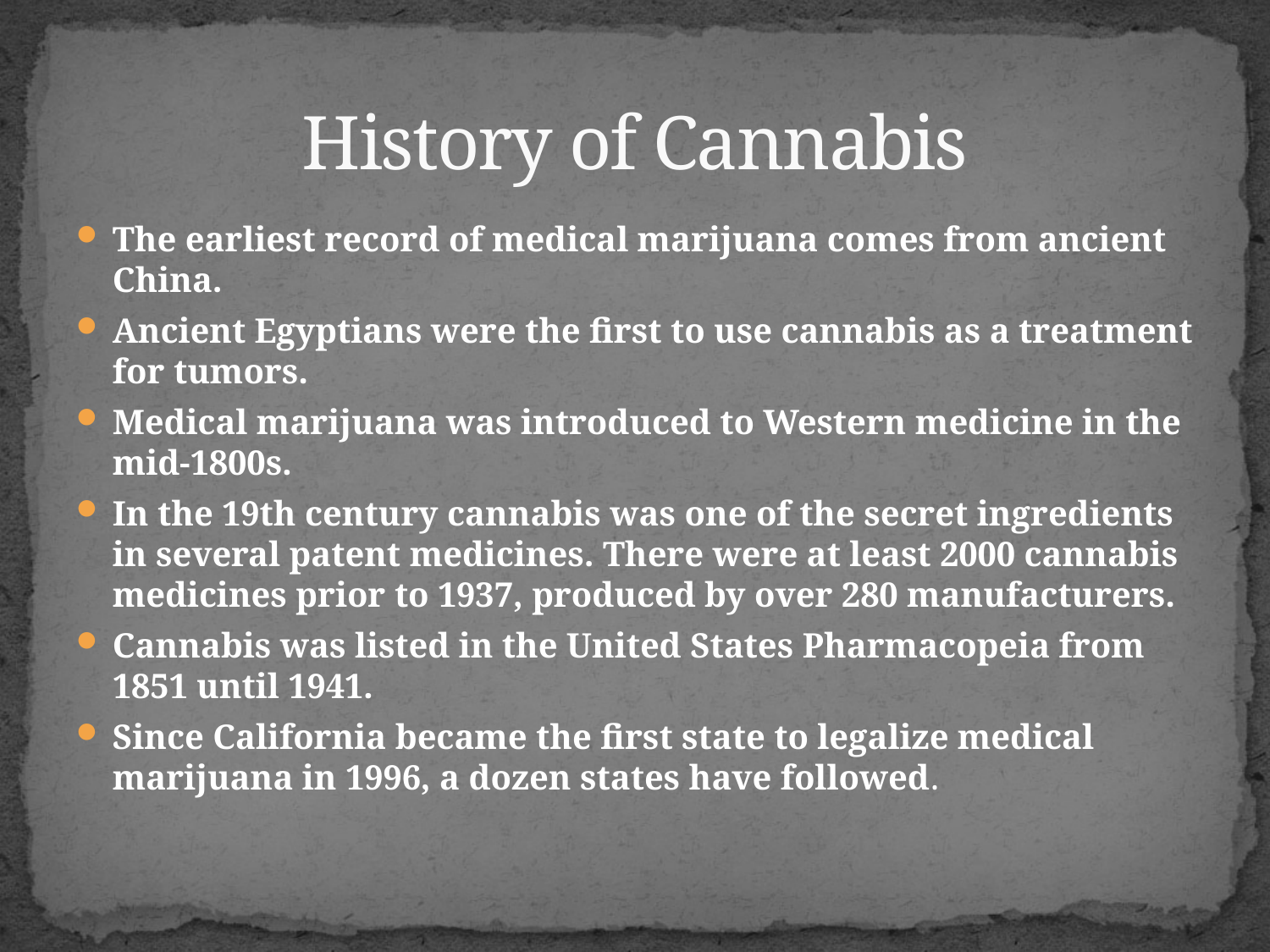

# History of Cannabis
The earliest record of medical marijuana comes from ancient China.
Ancient Egyptians were the first to use cannabis as a treatment for tumors.
Medical marijuana was introduced to Western medicine in the mid-1800s.
In the 19th century cannabis was one of the secret ingredients in several patent medicines. There were at least 2000 cannabis medicines prior to 1937, produced by over 280 manufacturers.
Cannabis was listed in the United States Pharmacopeia from 1851 until 1941.
Since California became the first state to legalize medical marijuana in 1996, a dozen states have followed.